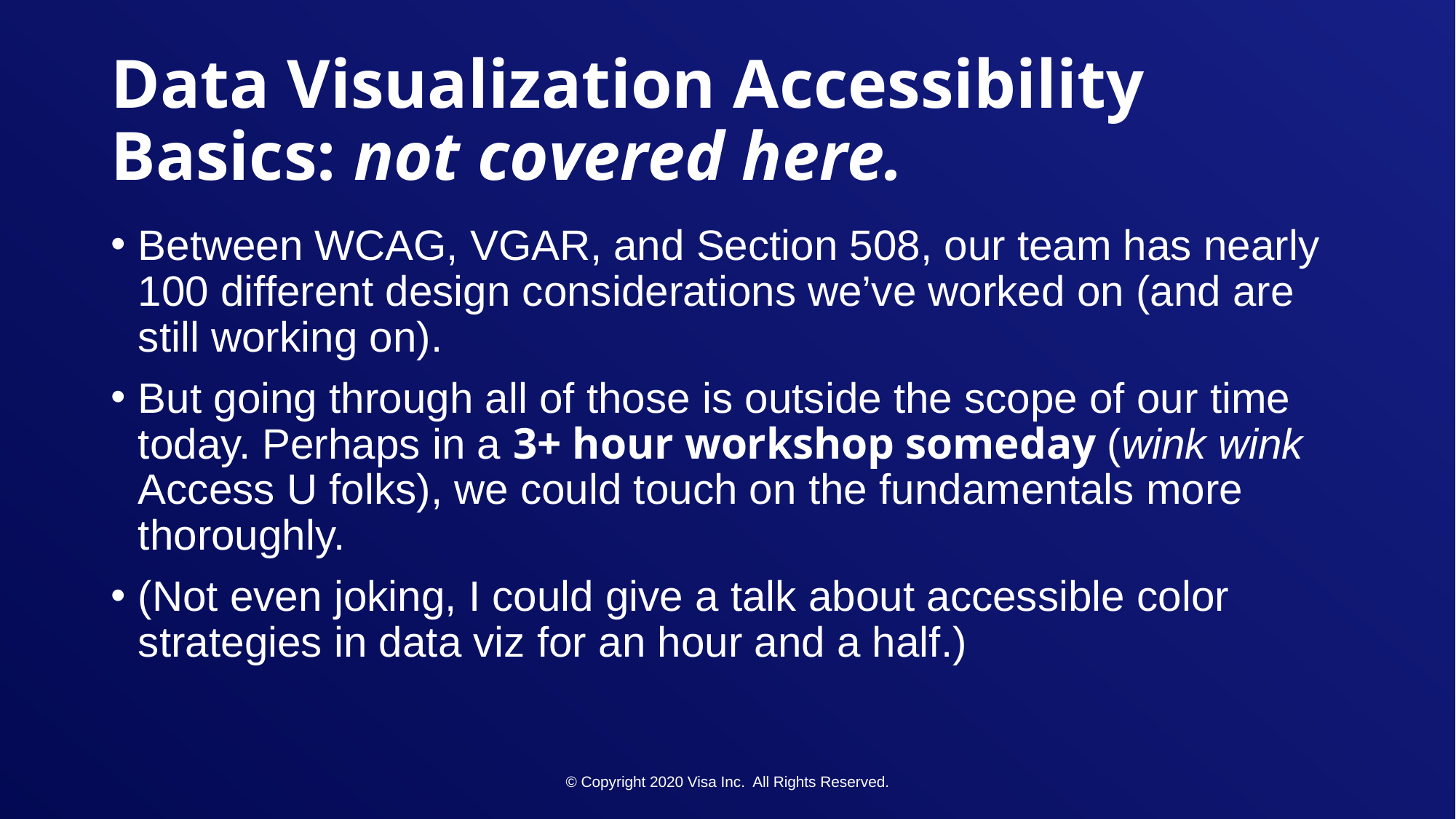

# Data Visualization Accessibility Basics: not covered here.
Between WCAG, VGAR, and Section 508, our team has nearly 100 different design considerations we’ve worked on (and are still working on).
But going through all of those is outside the scope of our time today. Perhaps in a 3+ hour workshop someday (wink wink Access U folks), we could touch on the fundamentals more thoroughly.
(Not even joking, I could give a talk about accessible color strategies in data viz for an hour and a half.)

© Copyright 2020 Visa Inc.  All Rights Reserved.